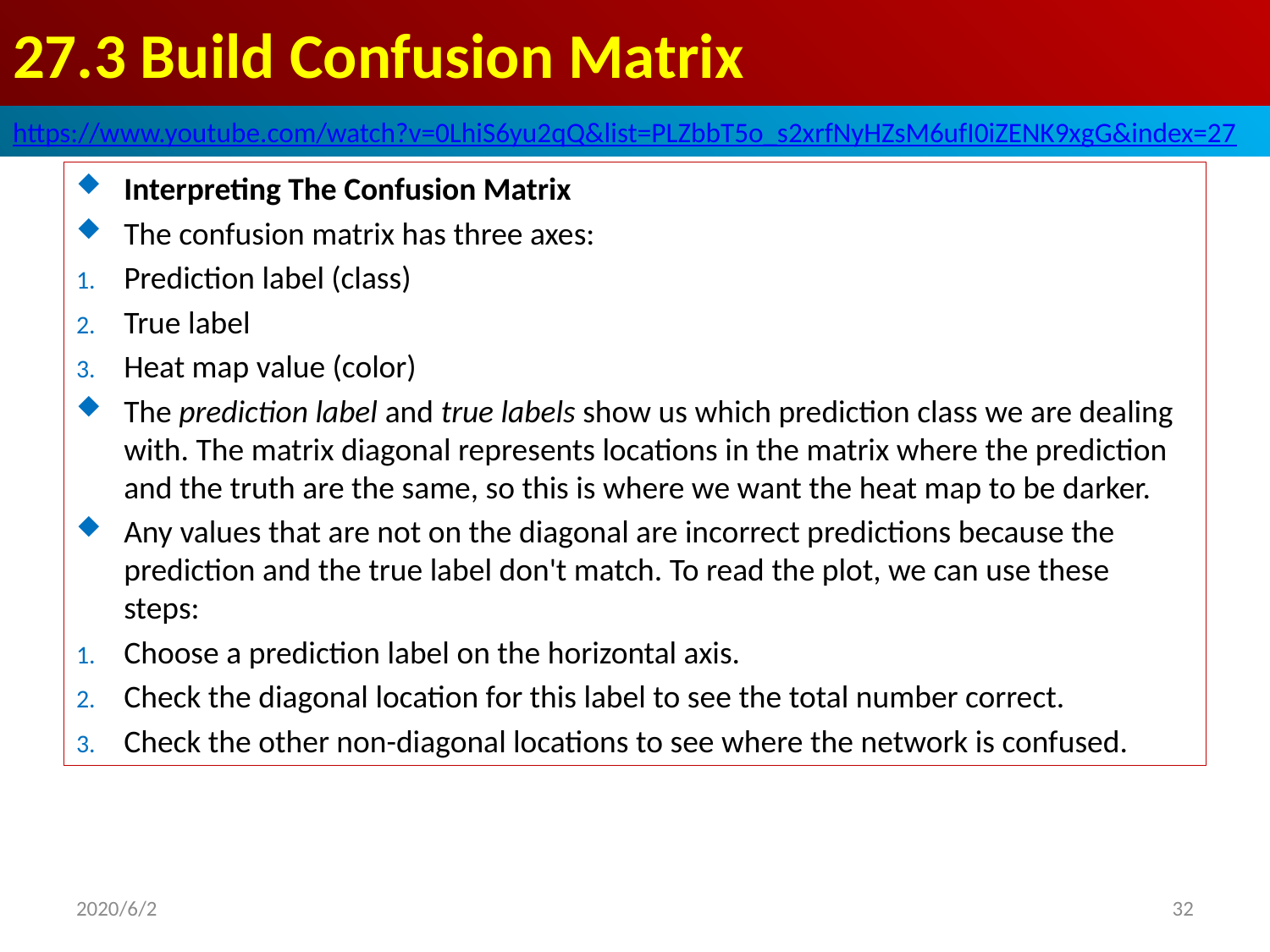

# 27.3 Build Confusion Matrix
https://www.youtube.com/watch?v=0LhiS6yu2qQ&list=PLZbbT5o_s2xrfNyHZsM6ufI0iZENK9xgG&index=27
Interpreting The Confusion Matrix
The confusion matrix has three axes:
Prediction label (class)
True label
Heat map value (color)
The prediction label and true labels show us which prediction class we are dealing with. The matrix diagonal represents locations in the matrix where the prediction and the truth are the same, so this is where we want the heat map to be darker.
Any values that are not on the diagonal are incorrect predictions because the prediction and the true label don't match. To read the plot, we can use these steps:
Choose a prediction label on the horizontal axis.
Check the diagonal location for this label to see the total number correct.
Check the other non-diagonal locations to see where the network is confused.
2020/6/2
32